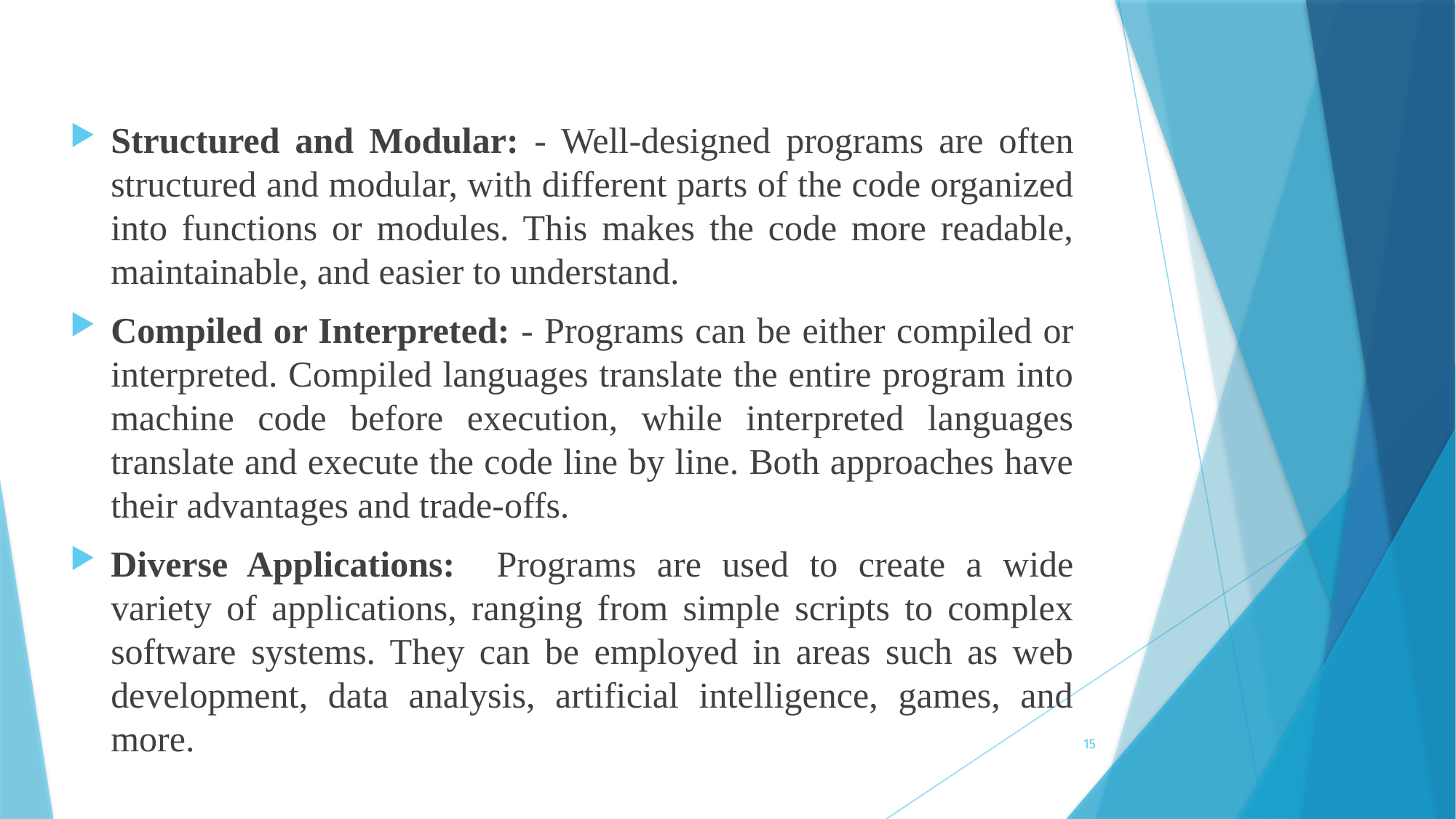

Structured and Modular: - Well-designed programs are often structured and modular, with different parts of the code organized into functions or modules. This makes the code more readable, maintainable, and easier to understand.
Compiled or Interpreted: - Programs can be either compiled or interpreted. Compiled languages translate the entire program into machine code before execution, while interpreted languages translate and execute the code line by line. Both approaches have their advantages and trade-offs.
Diverse Applications:  Programs are used to create a wide variety of applications, ranging from simple scripts to complex software systems. They can be employed in areas such as web development, data analysis, artificial intelligence, games, and more.

15